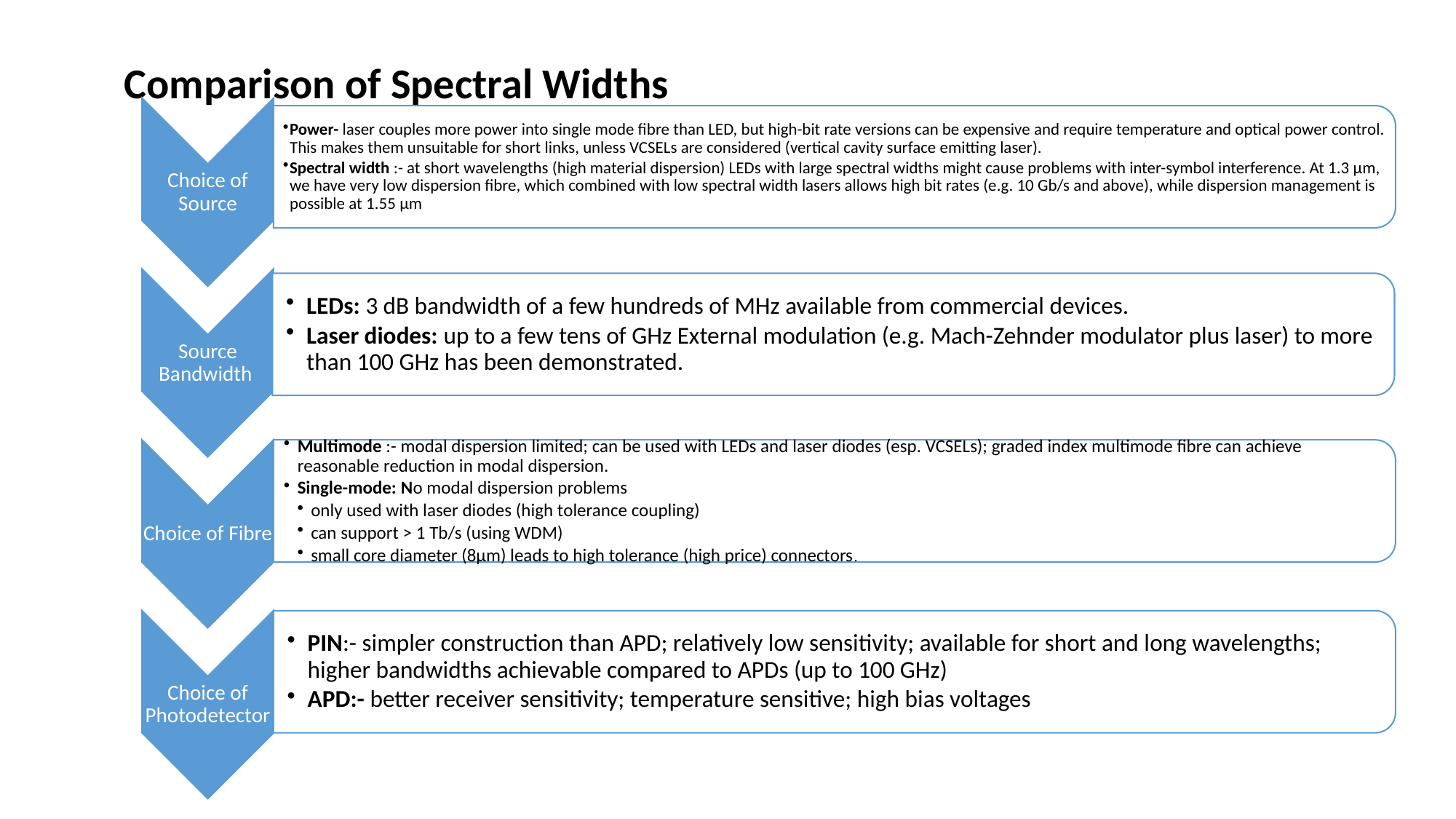

Comparison of Spectral Widths
Choice of Source
Power- laser couples more power into single mode fibre than LED, but high-bit rate versions can be expensive and require temperature and optical power control. This makes them unsuitable for short links, unless VCSELs are considered (vertical cavity surface emitting laser).
Spectral width :- at short wavelengths (high material dispersion) LEDs with large spectral widths might cause problems with inter-symbol interference. At 1.3 μm, we have very low dispersion fibre, which combined with low spectral width lasers allows high bit rates (e.g. 10 Gb/s and above), while dispersion management is possible at 1.55 μm
Source Bandwidth
LEDs: 3 dB bandwidth of a few hundreds of MHz available from commercial devices.
Laser diodes: up to a few tens of GHz External modulation (e.g. Mach-Zehnder modulator plus laser) to more than 100 GHz has been demonstrated.
Choice of Fibre
Multimode :- modal dispersion limited; can be used with LEDs and laser diodes (esp. VCSELs); graded index multimode fibre can achieve reasonable reduction in modal dispersion.
Single-mode: No modal dispersion problems
only used with laser diodes (high tolerance coupling)
can support > 1 Tb/s (using WDM)
small core diameter (8μm) leads to high tolerance (high price) connectors.
Choice of Photodetector
PIN:- simpler construction than APD; relatively low sensitivity; available for short and long wavelengths; higher bandwidths achievable compared to APDs (up to 100 GHz)
APD:- better receiver sensitivity; temperature sensitive; high bias voltages